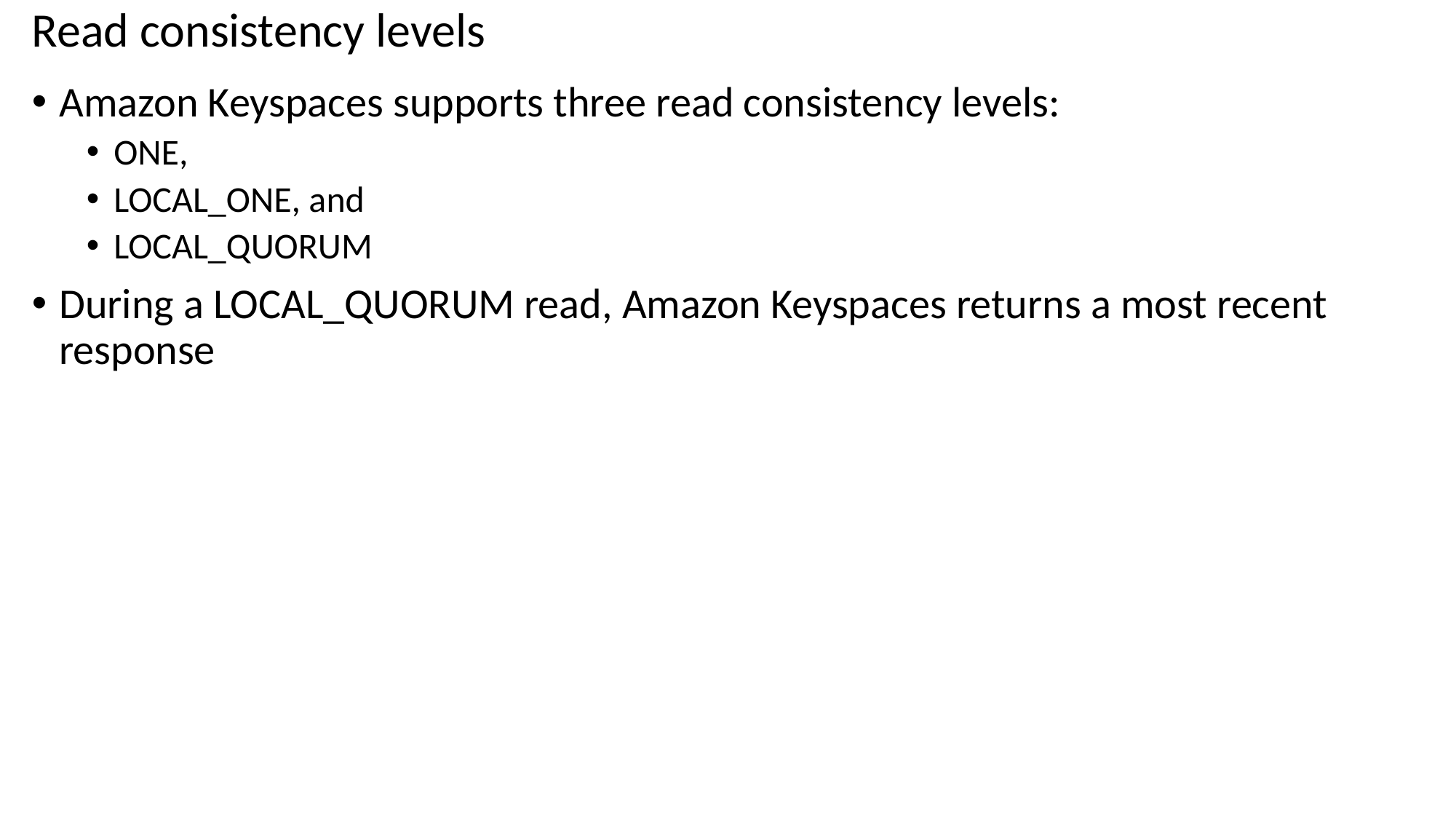

# Read consistency levels
Amazon Keyspaces supports three read consistency levels:
ONE,
LOCAL_ONE, and
LOCAL_QUORUM
During a LOCAL_QUORUM read, Amazon Keyspaces returns a most recent response